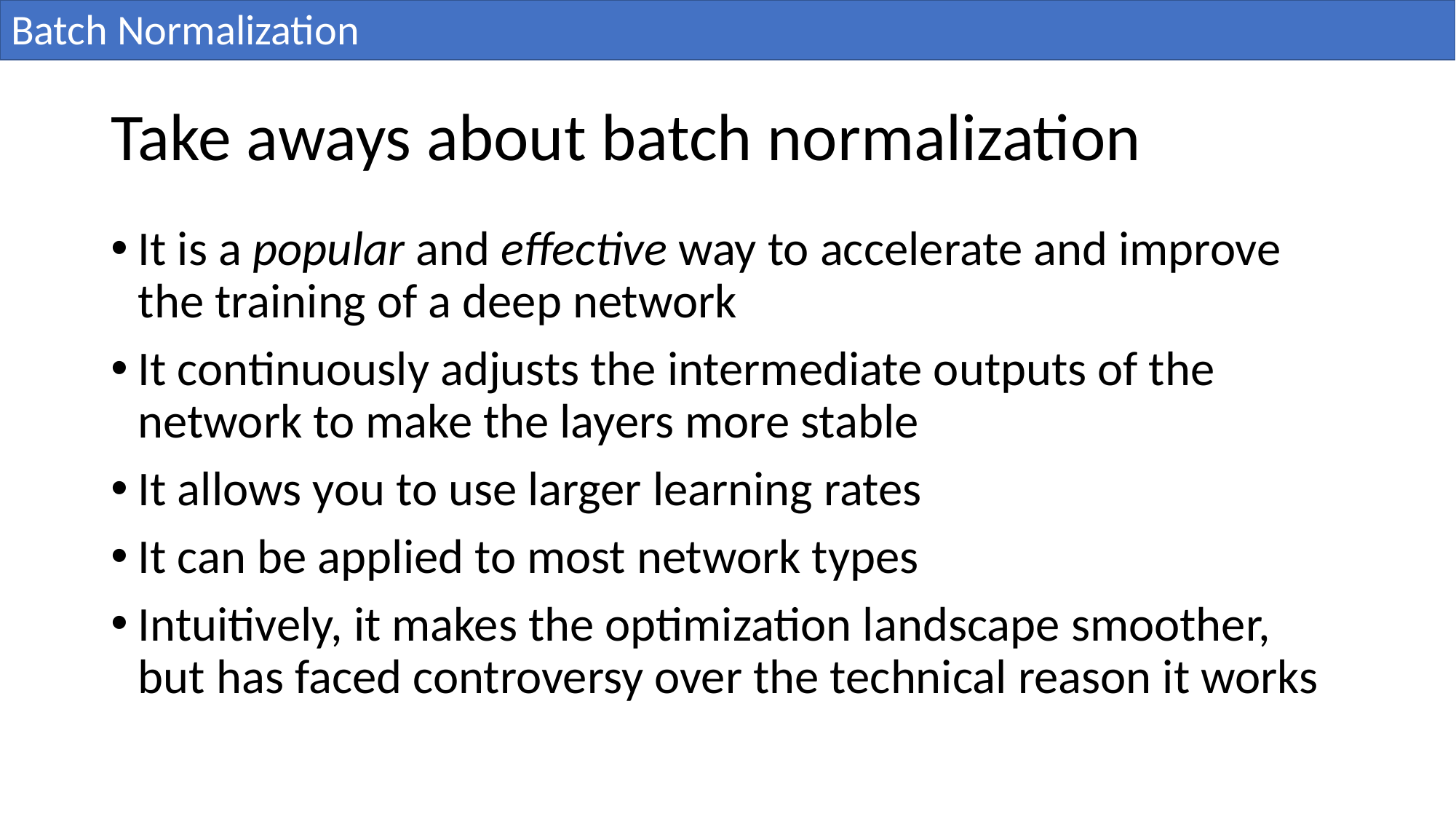

# Batch Normalization
Take aways about batch normalization
It is a popular and effective way to accelerate and improve the training of a deep network
It continuously adjusts the intermediate outputs of the network to make the layers more stable
It allows you to use larger learning rates
It can be applied to most network types
Intuitively, it makes the optimization landscape smoother, but has faced controversy over the technical reason it works